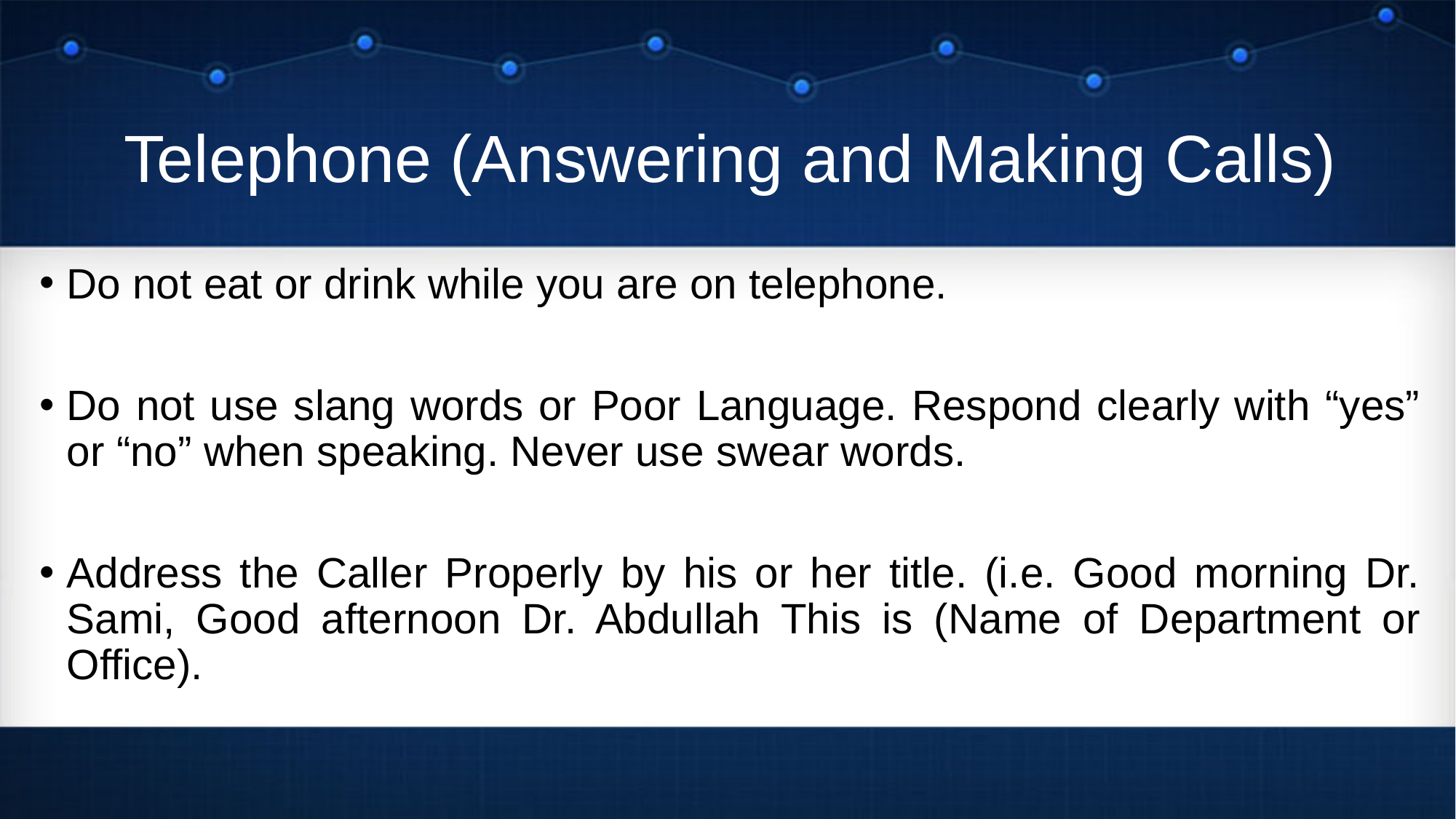

# Telephone (Answering and Making Calls)
Do not eat or drink while you are on telephone.

Do not use slang words or Poor Language. Respond clearly with “yes” or “no” when speaking. Never use swear words.

Address the Caller Properly by his or her title. (i.e. Good morning Dr. Sami, Good afternoon Dr. Abdullah This is (Name of Department or Office).